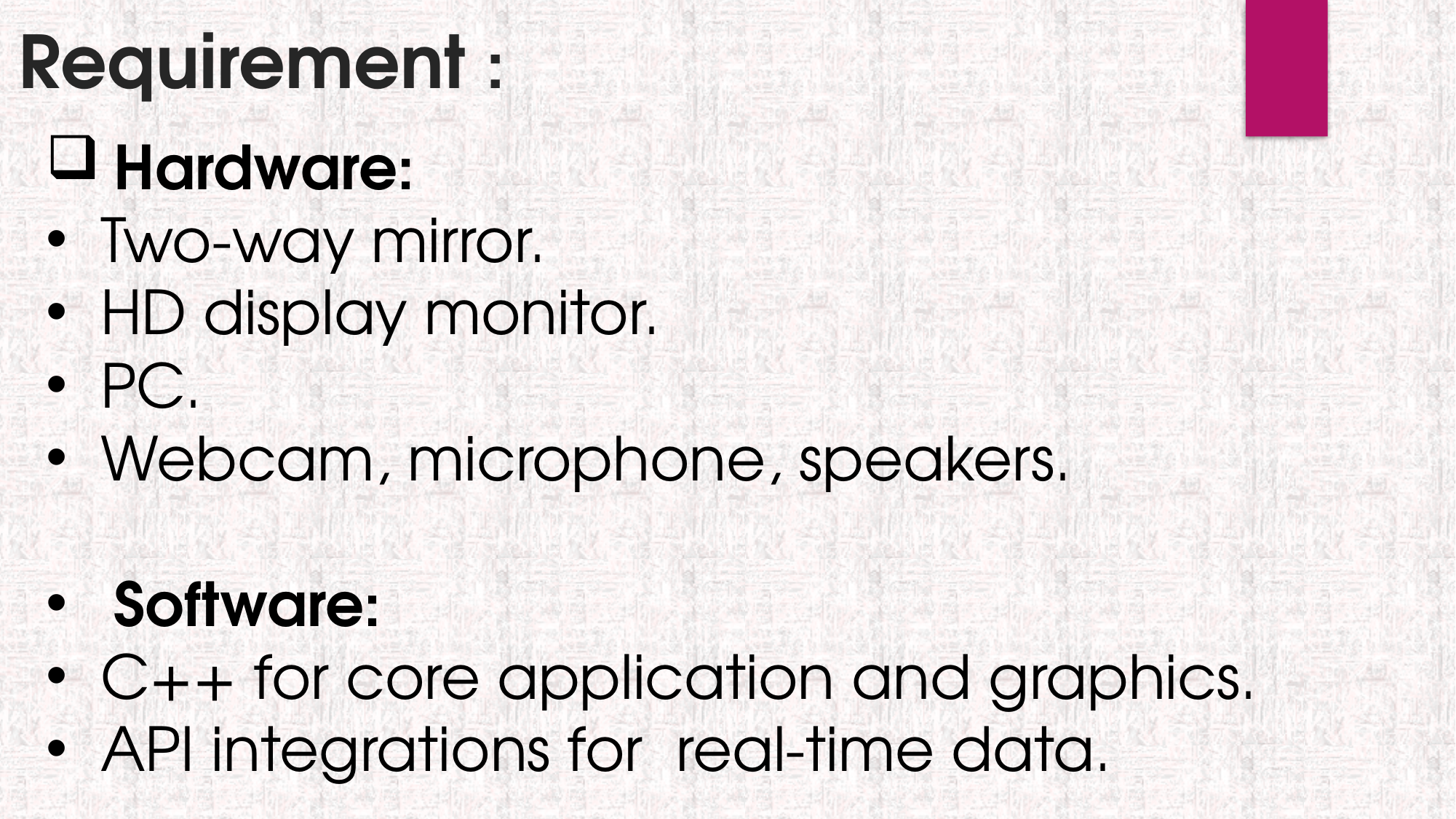

Requirement :
Hardware:
Two-way mirror.
HD display monitor.
PC.
Webcam, microphone, speakers.

Software:
C++ for core application and graphics.
API integrations for  real-time data.